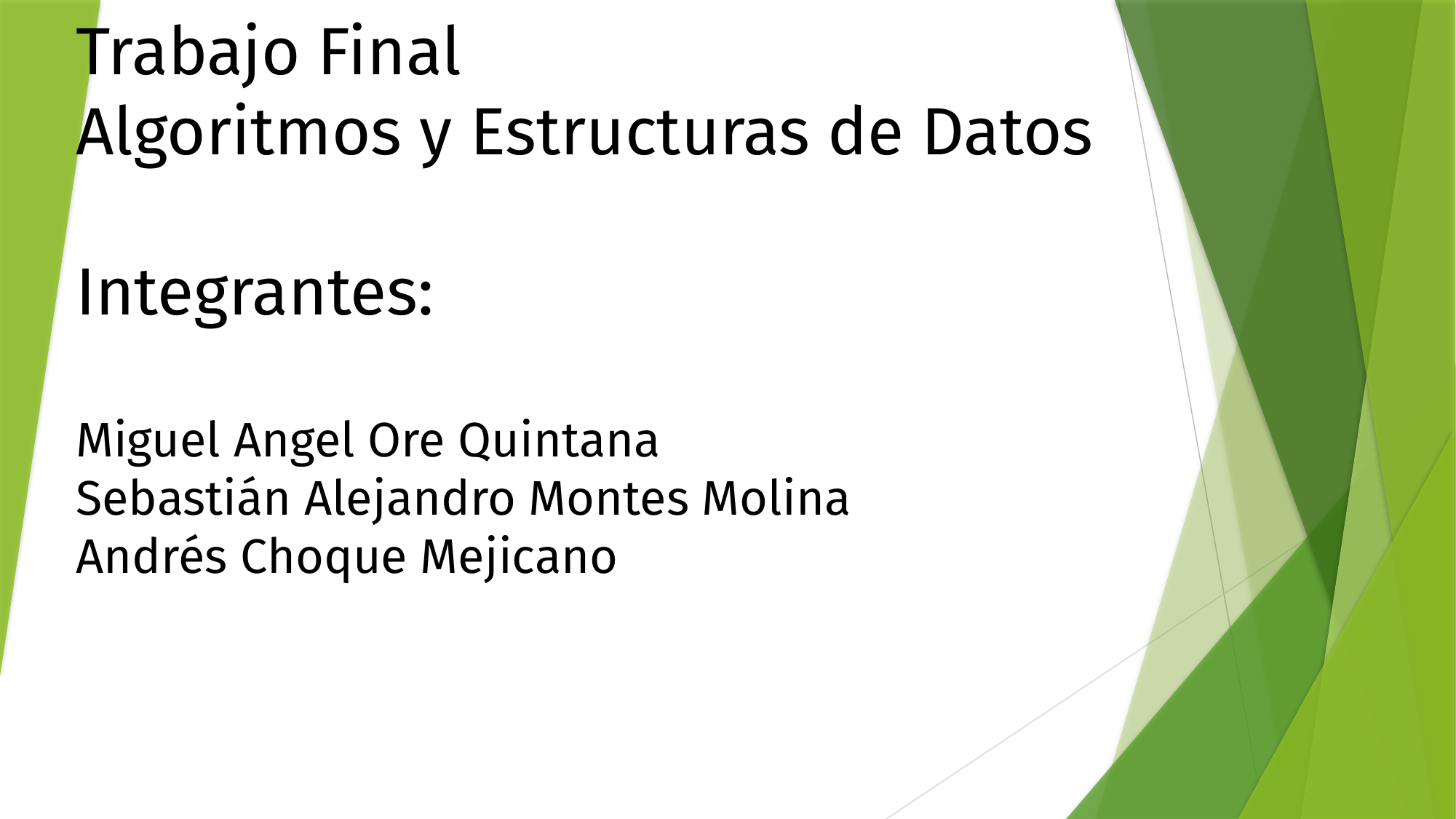

# Trabajo Final Algoritmos y Estructuras de Datos Integrantes: Miguel Angel Ore Quintana Sebastián Alejandro Montes Molina Andrés Choque Mejicano